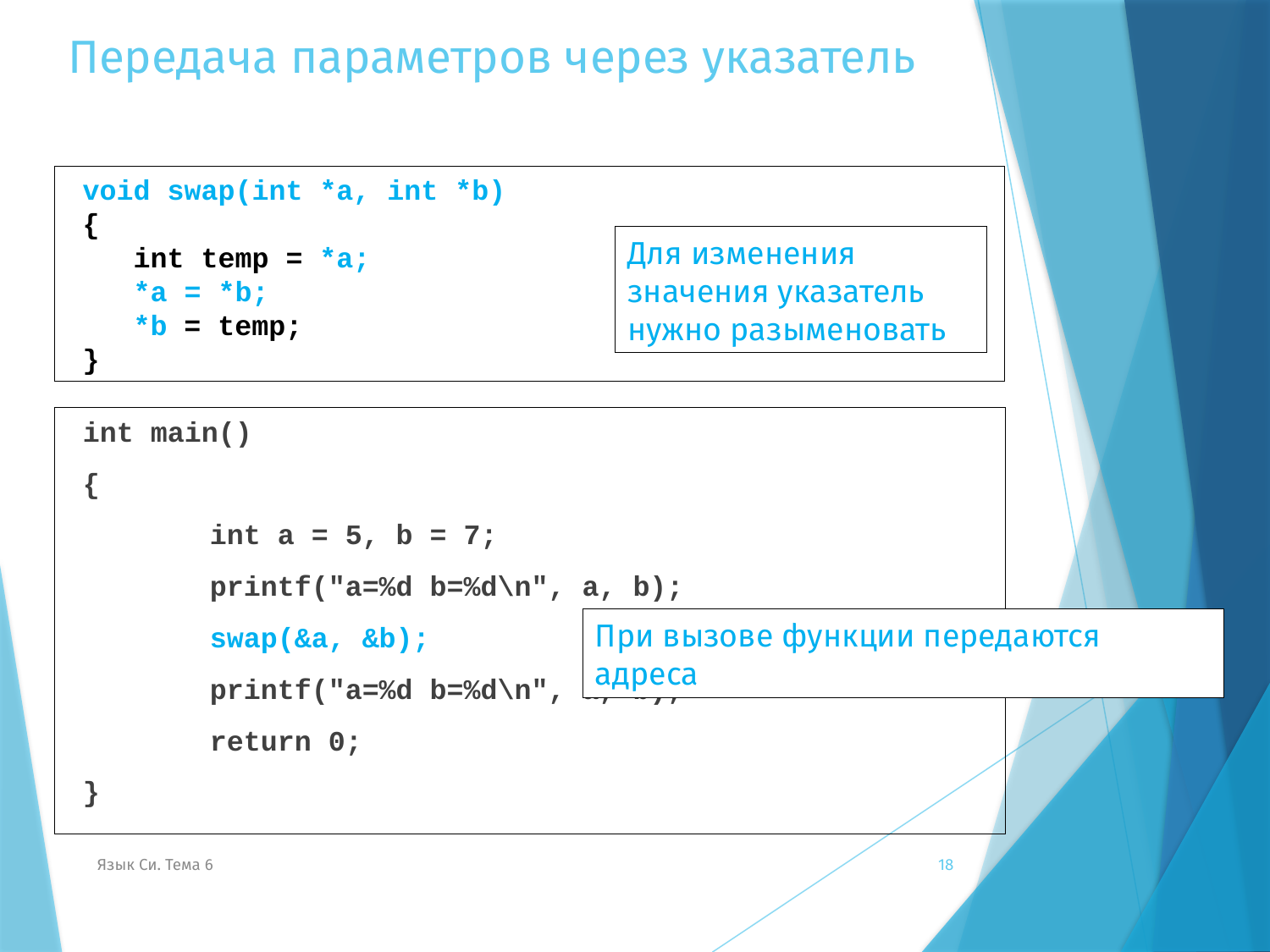

# Передача параметров через указатель
void swap(int *a, int *b)
{
   int temp = *a;
   *a = *b;
   *b = temp;
}
Для изменения значения указатель
нужно разыменовать
int main()
{
	int a = 5, b = 7;
	printf("a=%d b=%d\n", a, b);
	swap(&a, &b);
	printf("a=%d b=%d\n", a, b);
	return 0;
}
При вызове функции передаются адреса
Язык Си. Тема 6
18